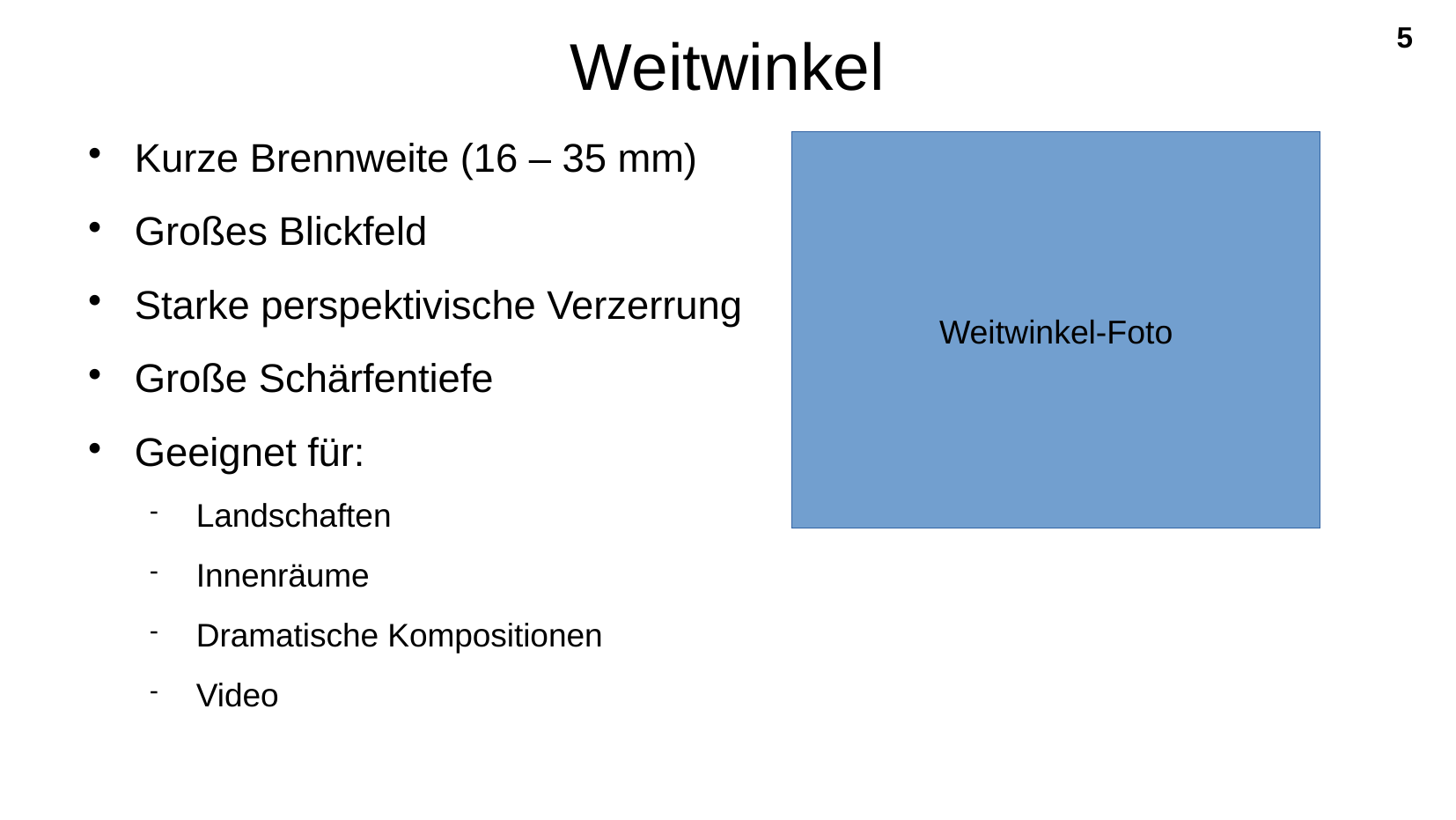

Weitwinkel
Kurze Brennweite (16 – 35 mm)
Großes Blickfeld
Starke perspektivische Verzerrung
Große Schärfentiefe
Geeignet für:
Landschaften
Innenräume
Dramatische Kompositionen
Video
Weitwinkel-Foto